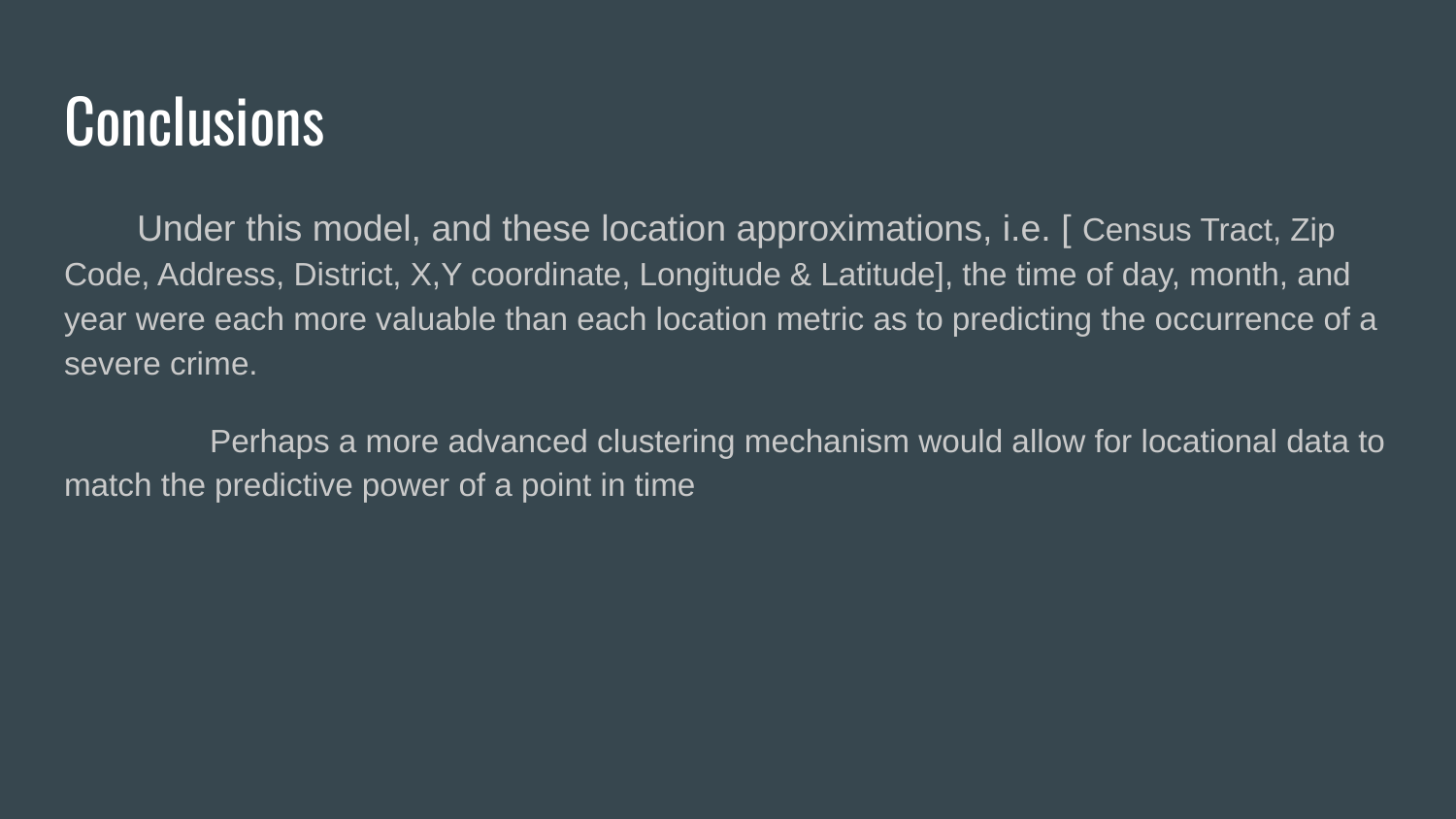

# Conclusions
Under this model, and these location approximations, i.e. [ Census Tract, Zip Code, Address, District, X,Y coordinate, Longitude & Latitude], the time of day, month, and year were each more valuable than each location metric as to predicting the occurrence of a severe crime.
	Perhaps a more advanced clustering mechanism would allow for locational data to match the predictive power of a point in time